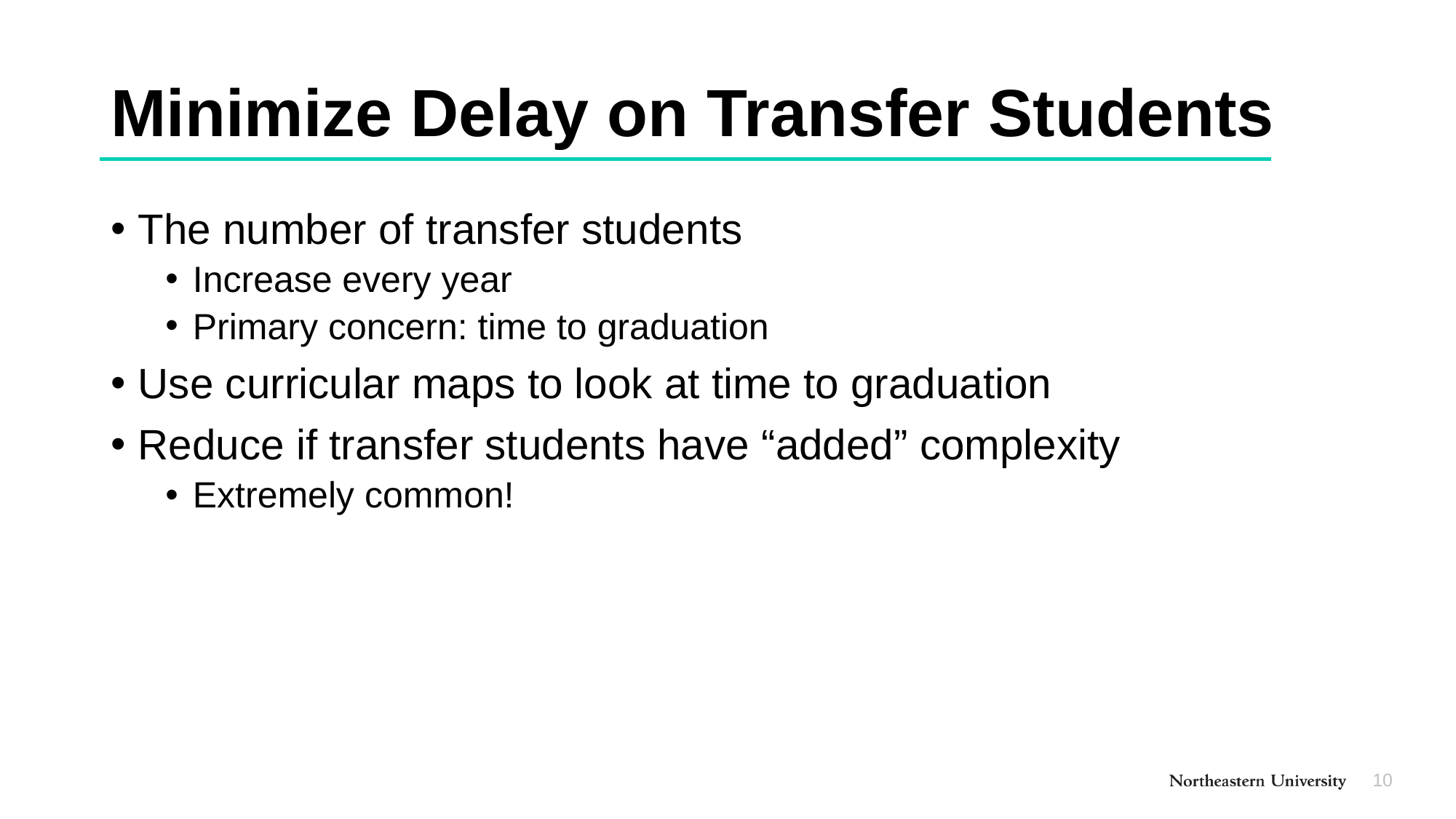

# Minimize Delay on Transfer Students
The number of transfer students
Increase every year
Primary concern: time to graduation
Use curricular maps to look at time to graduation
Reduce if transfer students have “added” complexity
Extremely common!
  10